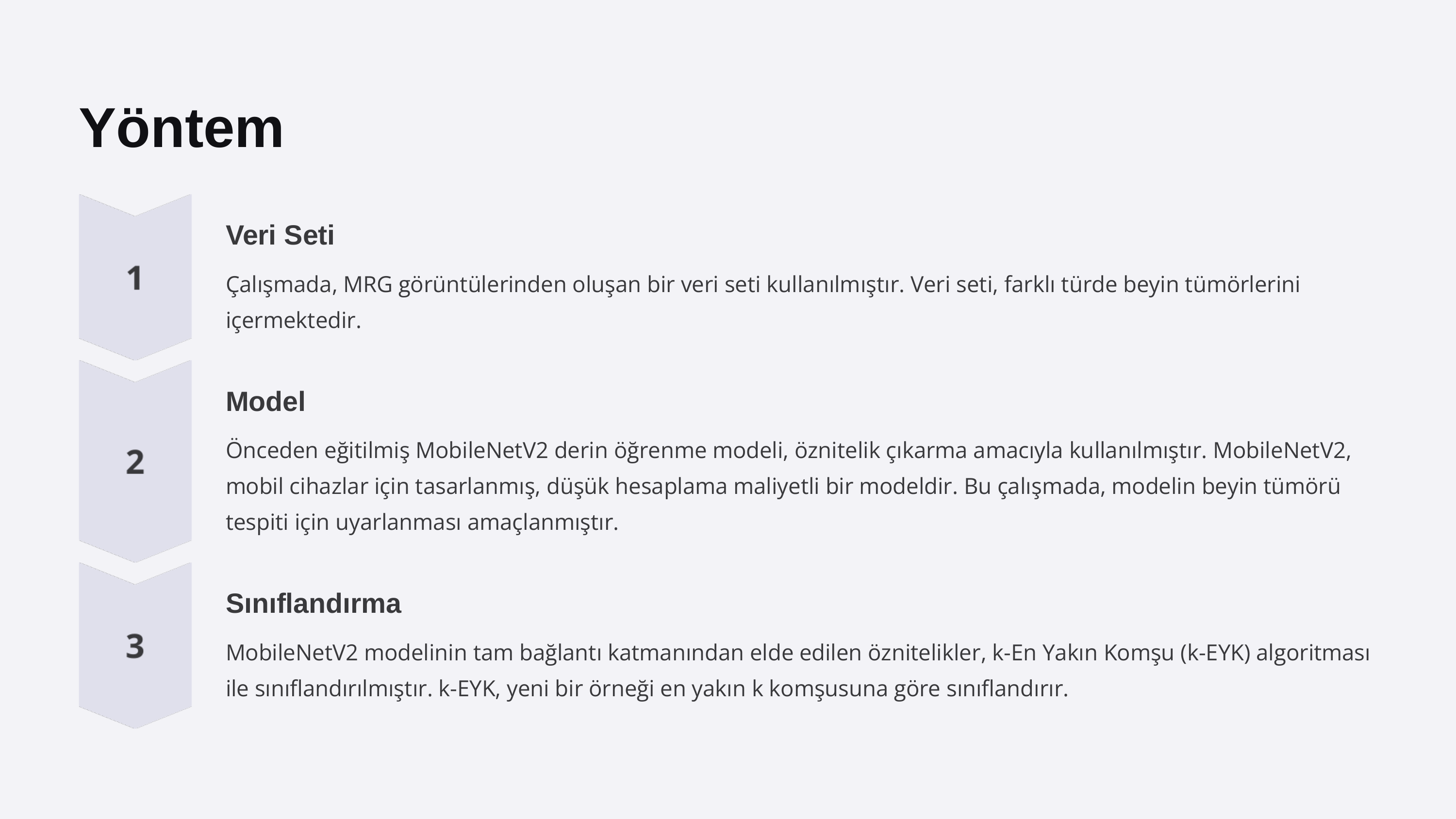

Yöntem

Veri Seti

Çalışmada, MRG görüntülerinden oluşan bir veri seti kullanılmıştır. Veri seti, farklı türde beyin tümörlerini içermektedir.

Model

Önceden eğitilmiş MobileNetV2 derin öğrenme modeli, öznitelik çıkarma amacıyla kullanılmıştır. MobileNetV2, mobil cihazlar için tasarlanmış, düşük hesaplama maliyetli bir modeldir. Bu çalışmada, modelin beyin tümörü tespiti için uyarlanması amaçlanmıştır.

Sınıflandırma

MobileNetV2 modelinin tam bağlantı katmanından elde edilen öznitelikler, k-En Yakın Komşu (k-EYK) algoritması ile sınıflandırılmıştır. k-EYK, yeni bir örneği en yakın k komşusuna göre sınıflandırır.